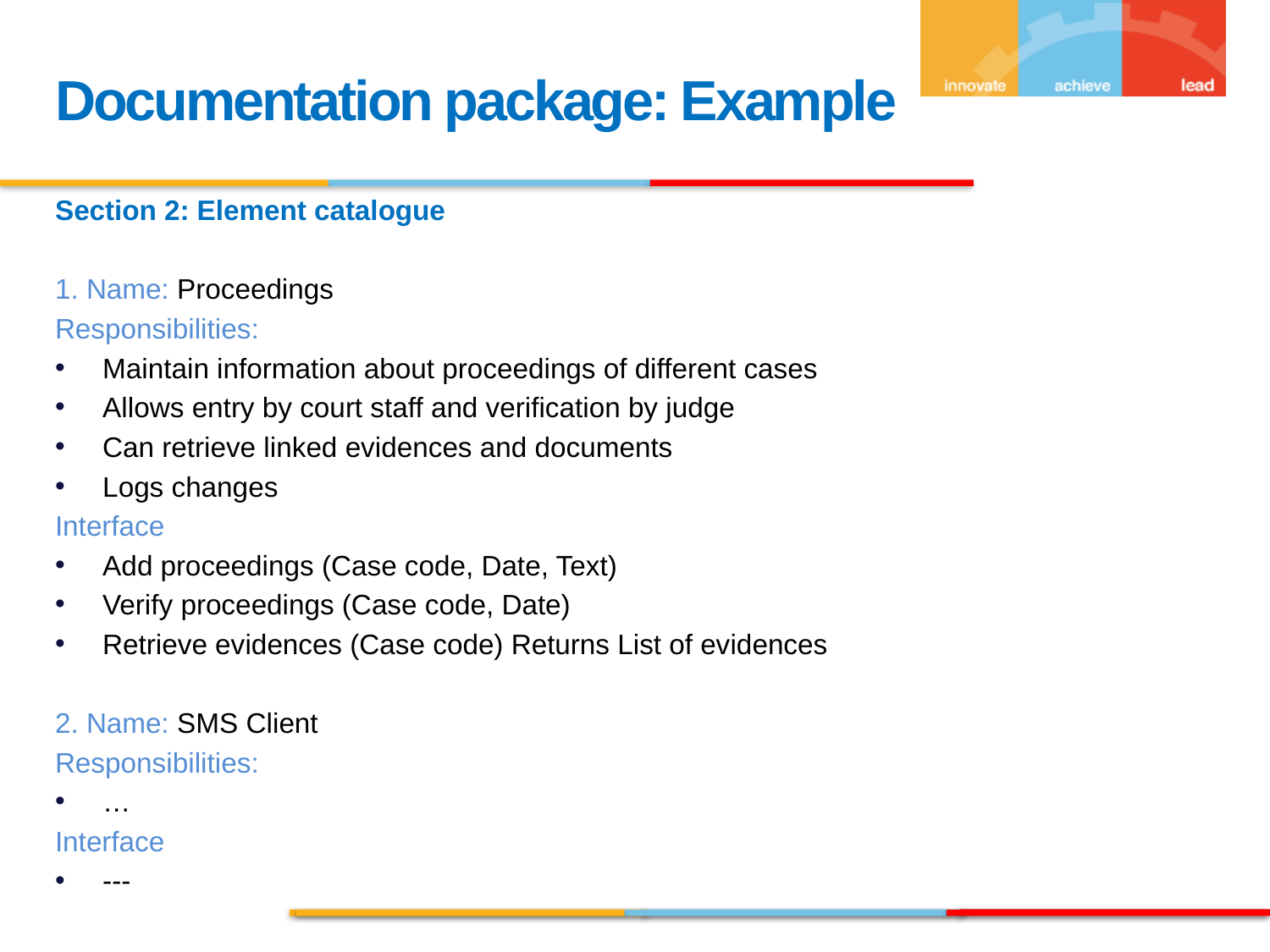

Documentation package: Example
Section 2: Element catalogue

1. Name: Proceedings
Responsibilities:
Maintain information about proceedings of different cases
Allows entry by court staff and verification by judge
Can retrieve linked evidences and documents
Logs changes
Interface
Add proceedings (Case code, Date, Text)
Verify proceedings (Case code, Date)
Retrieve evidences (Case code) Returns List of evidences

2. Name: SMS Client
Responsibilities:
…
Interface
---